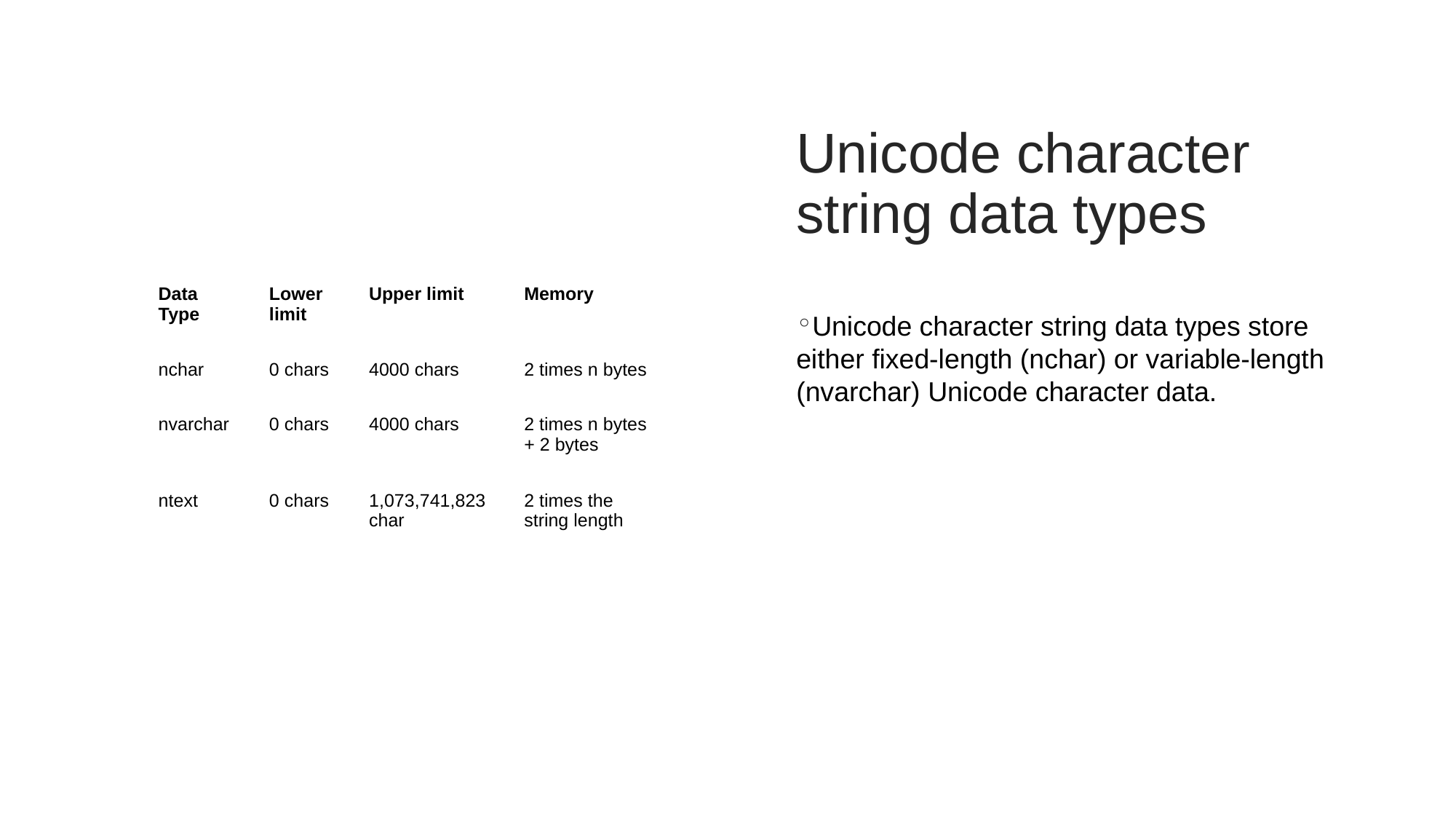

Unicode character string data types
| Data Type | Lower limit | Upper limit | Memory |
| --- | --- | --- | --- |
| nchar | 0 chars | 4000 chars | 2 times n bytes |
| nvarchar | 0 chars | 4000 chars | 2 times n bytes + 2 bytes |
| ntext | 0 chars | 1,073,741,823 char | 2 times the string length |
Unicode character string data types store either fixed-length (nchar) or variable-length (nvarchar) Unicode character data.